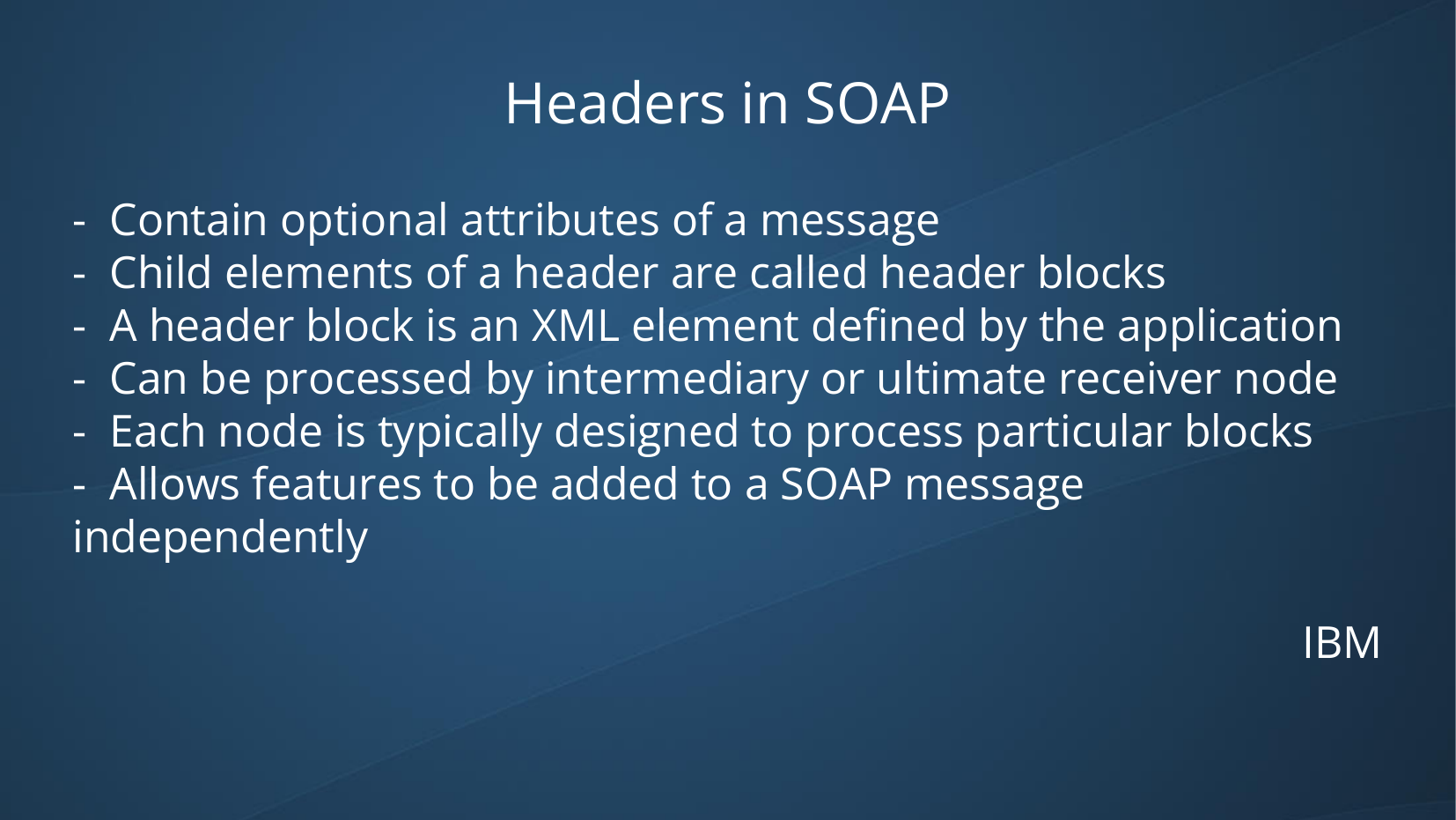

Headers in SOAP
-  Contain optional attributes of a message
-  Child elements of a header are called header blocks
-  A header block is an XML element defined by the application
-  Can be processed by intermediary or ultimate receiver node
-  Each node is typically designed to process particular blocks
-  Allows features to be added to a SOAP message independently

IBM